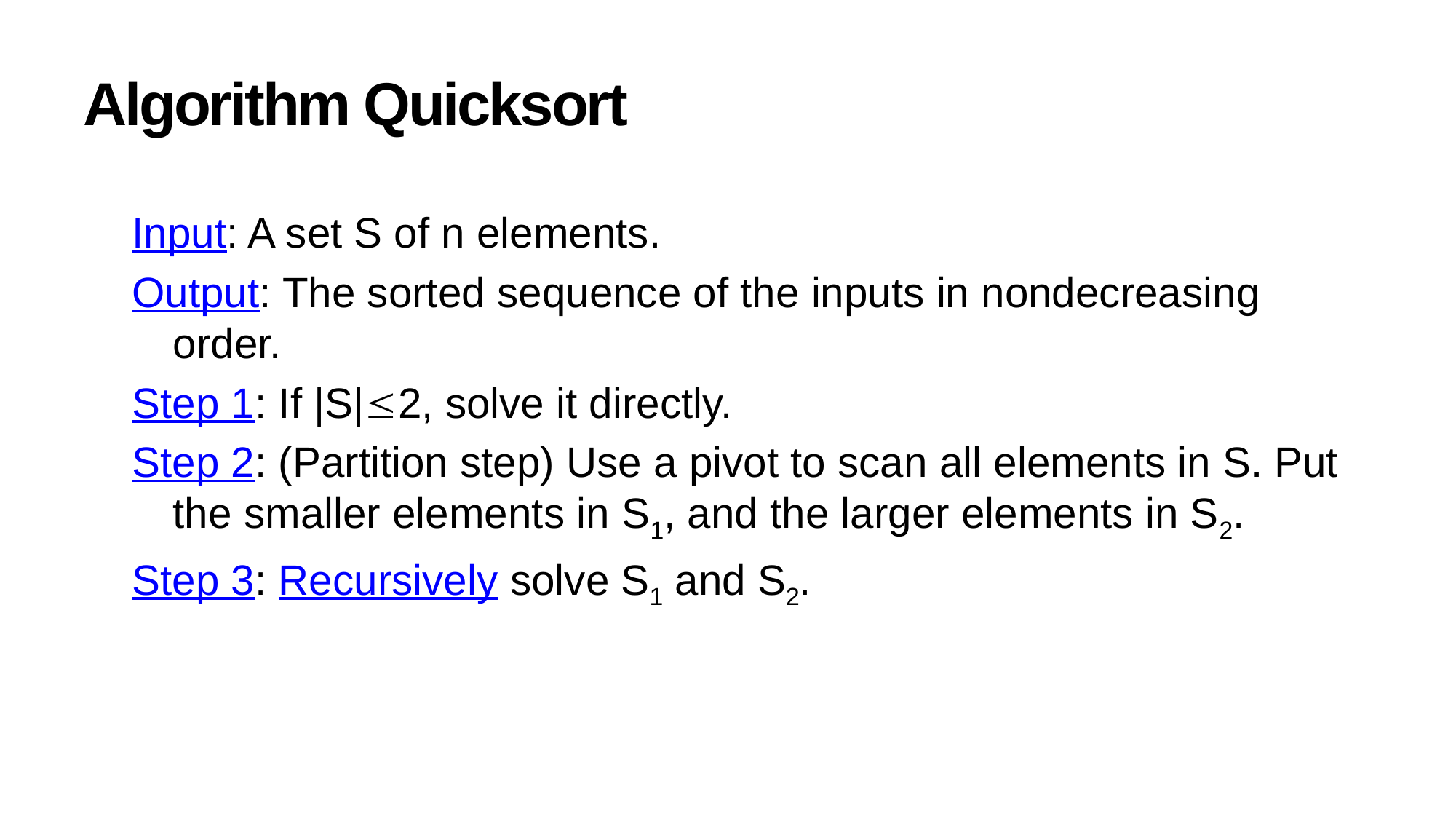

# Algorithm Quicksort
Input: A set S of n elements.
Output: The sorted sequence of the inputs in nondecreasing order.
Step 1: If |S|≤2, solve it directly.
Step 2: (Partition step) Use a pivot to scan all elements in S. Put the smaller elements in S1, and the larger elements in S2.
Step 3: Recursively solve S1 and S2.